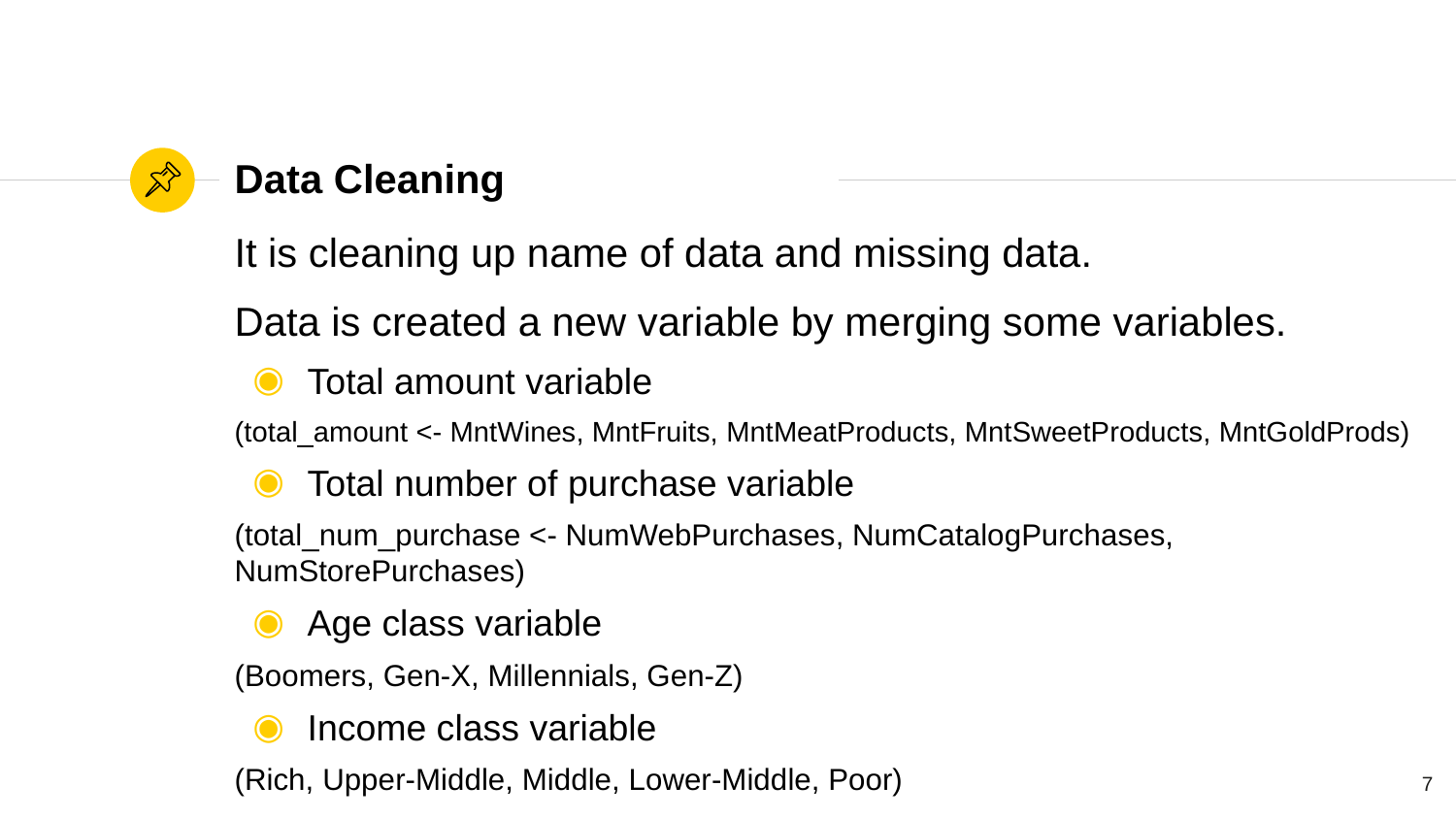

# Data Cleaning

It is cleaning up name of data and missing data.
Data is created a new variable by merging some variables.
Total amount variable
(total_amount <- MntWines, MntFruits, MntMeatProducts, MntSweetProducts, MntGoldProds)
Total number of purchase variable
(total_num_purchase <- NumWebPurchases, NumCatalogPurchases, NumStorePurchases)
Age class variable
(Boomers, Gen-X, Millennials, Gen-Z)
Income class variable
(Rich, Upper-Middle, Middle, Lower-Middle, Poor)
7